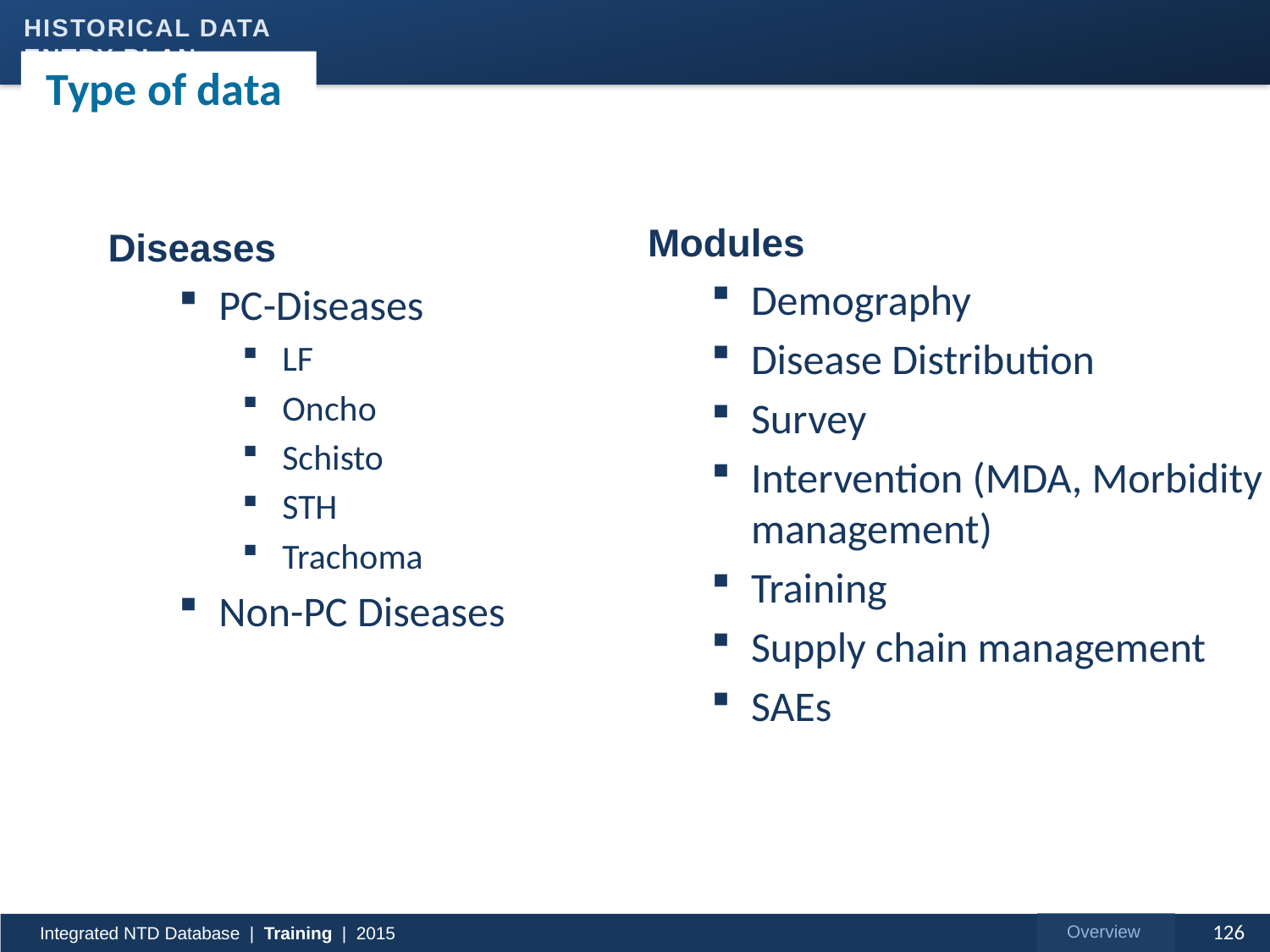

Historical data entry plan

# Type of data
Modules
Demography
Disease Distribution
Survey
Intervention (MDA, Morbidity management)
Training
Supply chain management
SAEs

Diseases
PC-Diseases
LF
Oncho
Schisto
STH
Trachoma
Non-PC Diseases